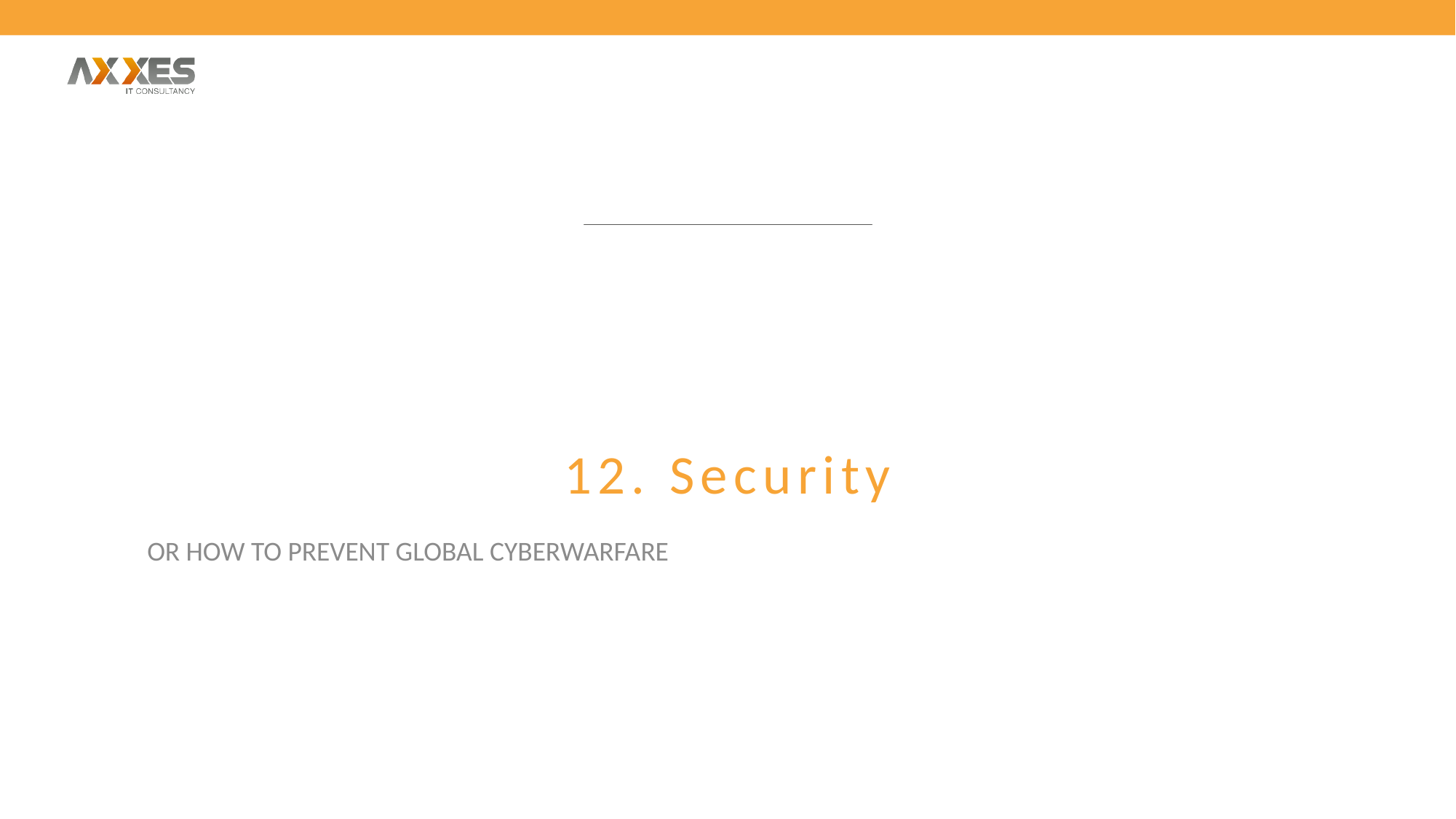

# 12. Security
Or how to prevent global cyberwarfare